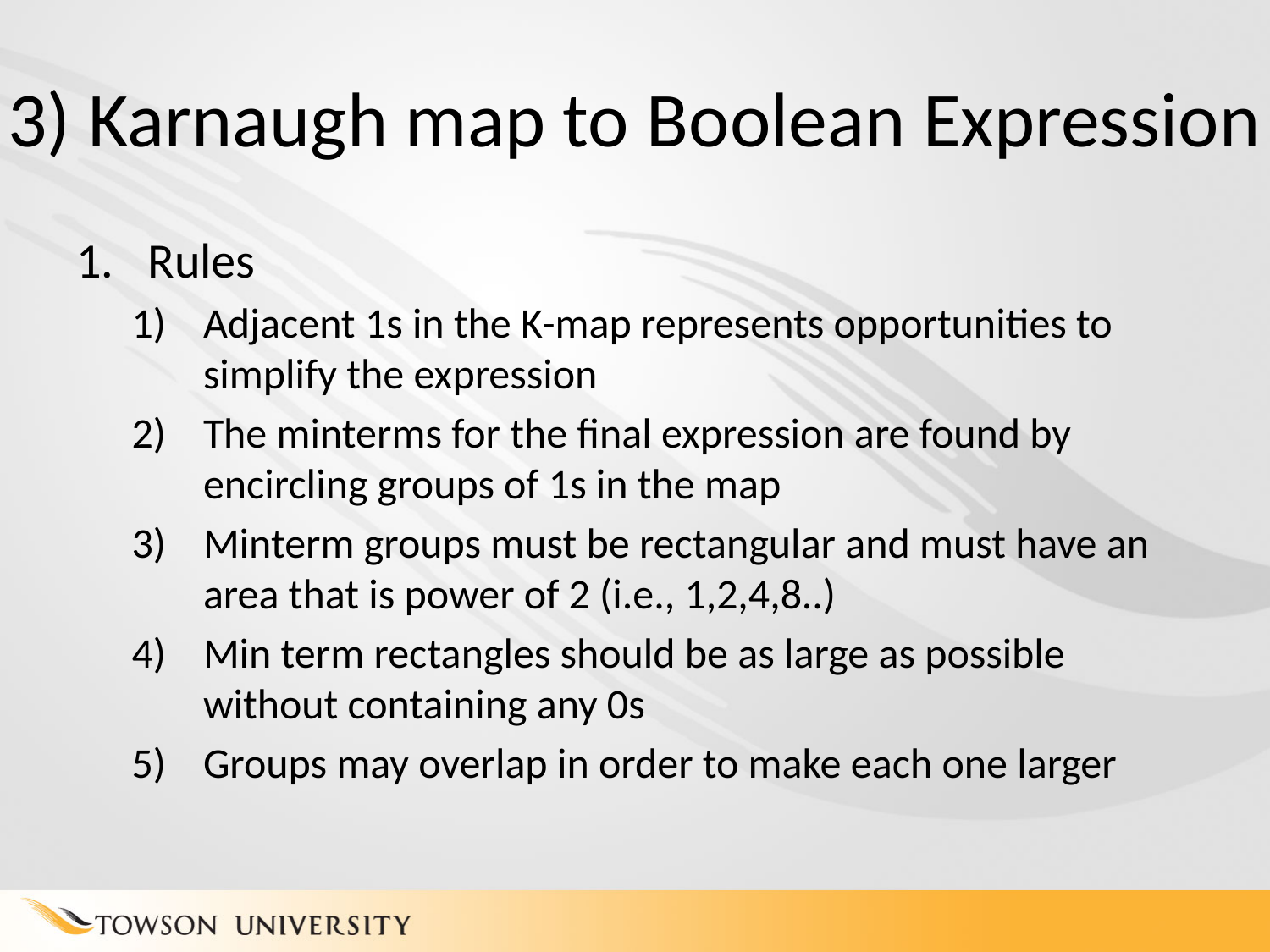

# 3) Karnaugh map to Boolean Expression
Rules
Adjacent 1s in the K-map represents opportunities to simplify the expression
The minterms for the final expression are found by encircling groups of 1s in the map
Minterm groups must be rectangular and must have an area that is power of 2 (i.e., 1,2,4,8..)
Min term rectangles should be as large as possible without containing any 0s
Groups may overlap in order to make each one larger